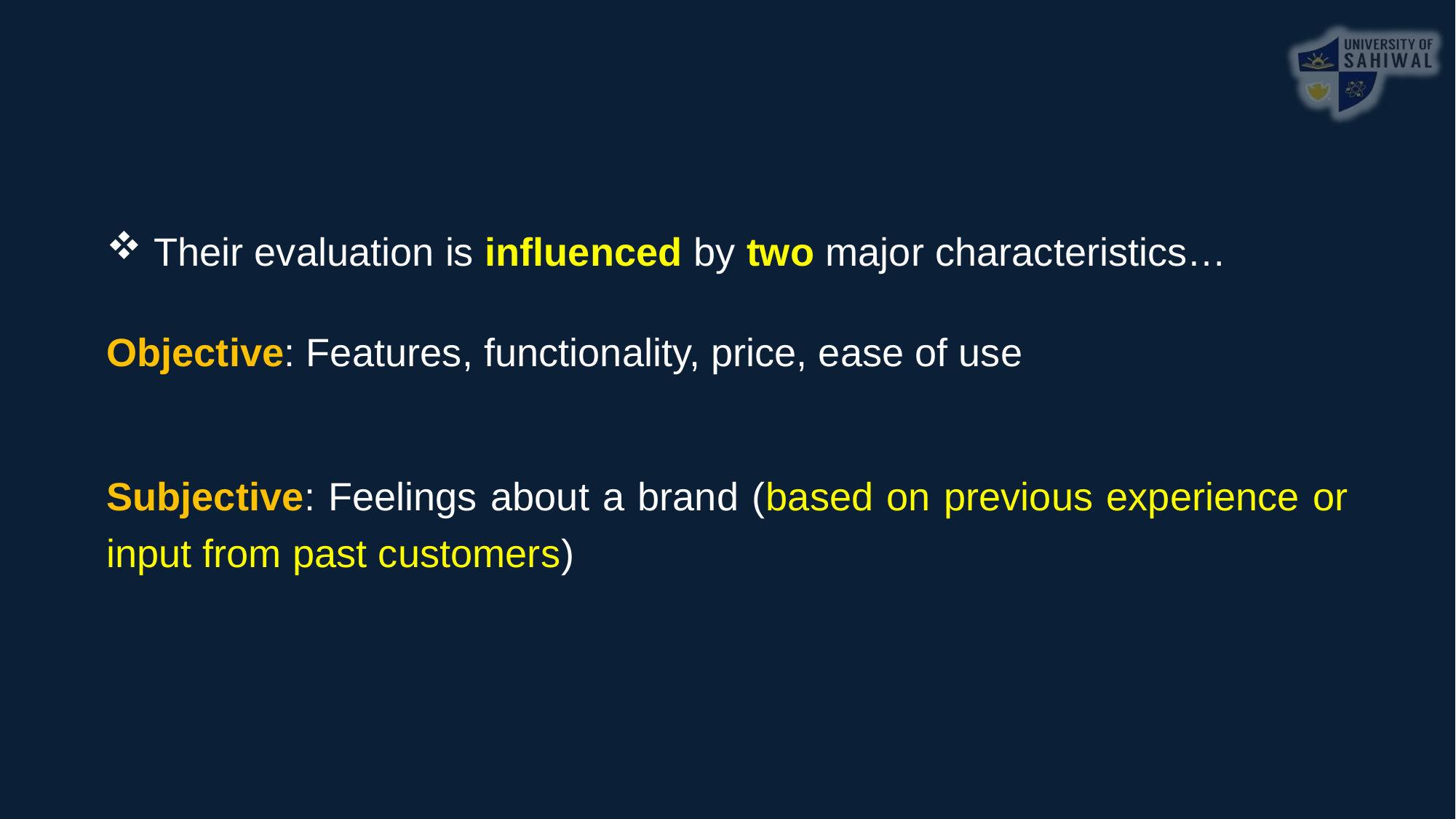

Their evaluation is influenced by two major characteristics…

Objective: Features, functionality, price, ease of use

Subjective: Feelings about a brand (based on previous experience or input from past customers)